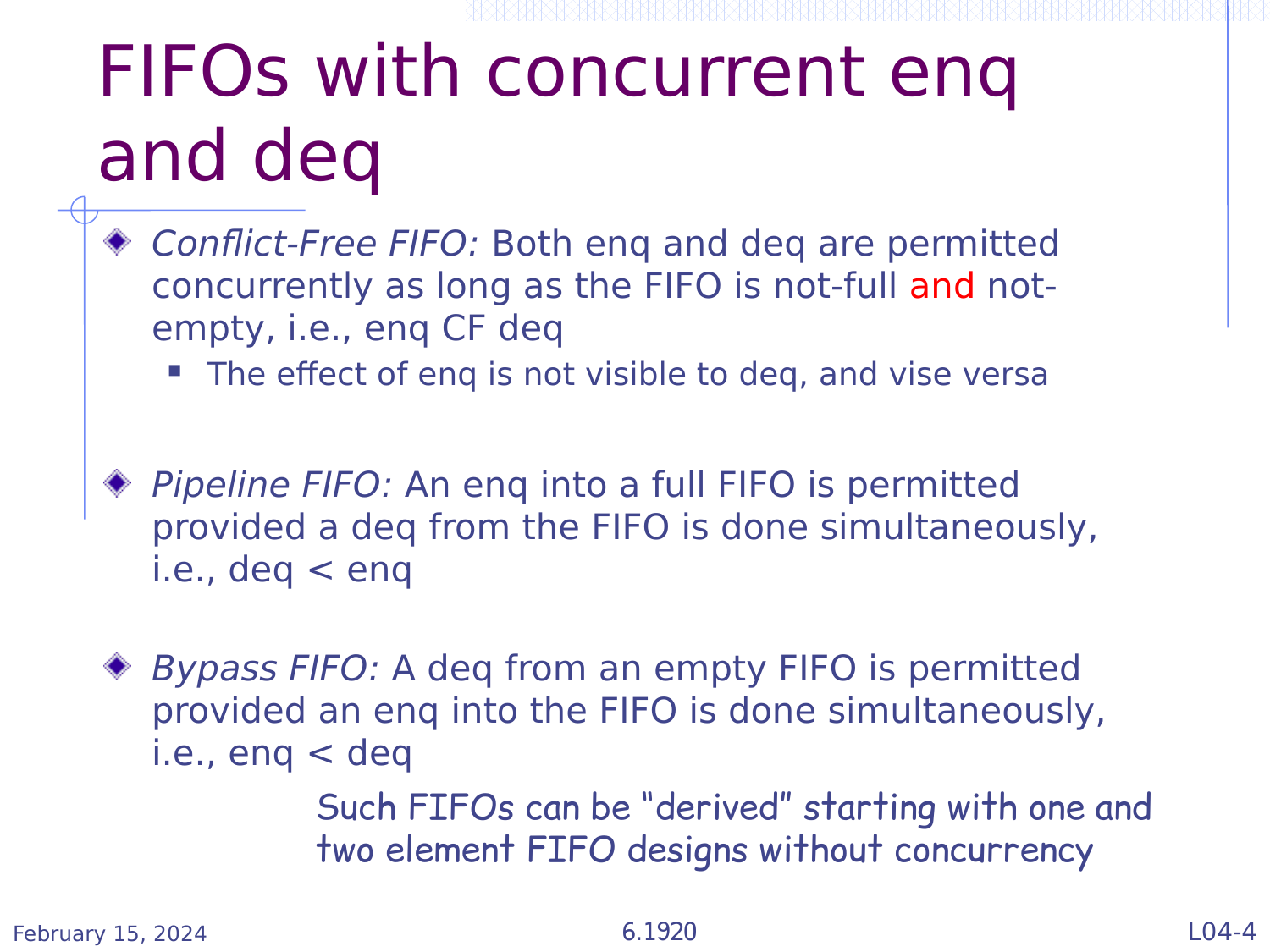

# FIFOs with concurrent enq and deq
Conflict-Free FIFO: Both enq and deq are permitted concurrently as long as the FIFO is not-full and not-empty, i.e., enq CF deq
The effect of enq is not visible to deq, and vise versa

Pipeline FIFO: An enq into a full FIFO is permitted provided a deq from the FIFO is done simultaneously, i.e., deq < enq

Bypass FIFO: A deq from an empty FIFO is permitted provided an enq into the FIFO is done simultaneously, i.e., enq < deq

Such FIFOs can be “derived” starting with one and two element FIFO designs without concurrency
February 15, 2024
6.1920
L04-4